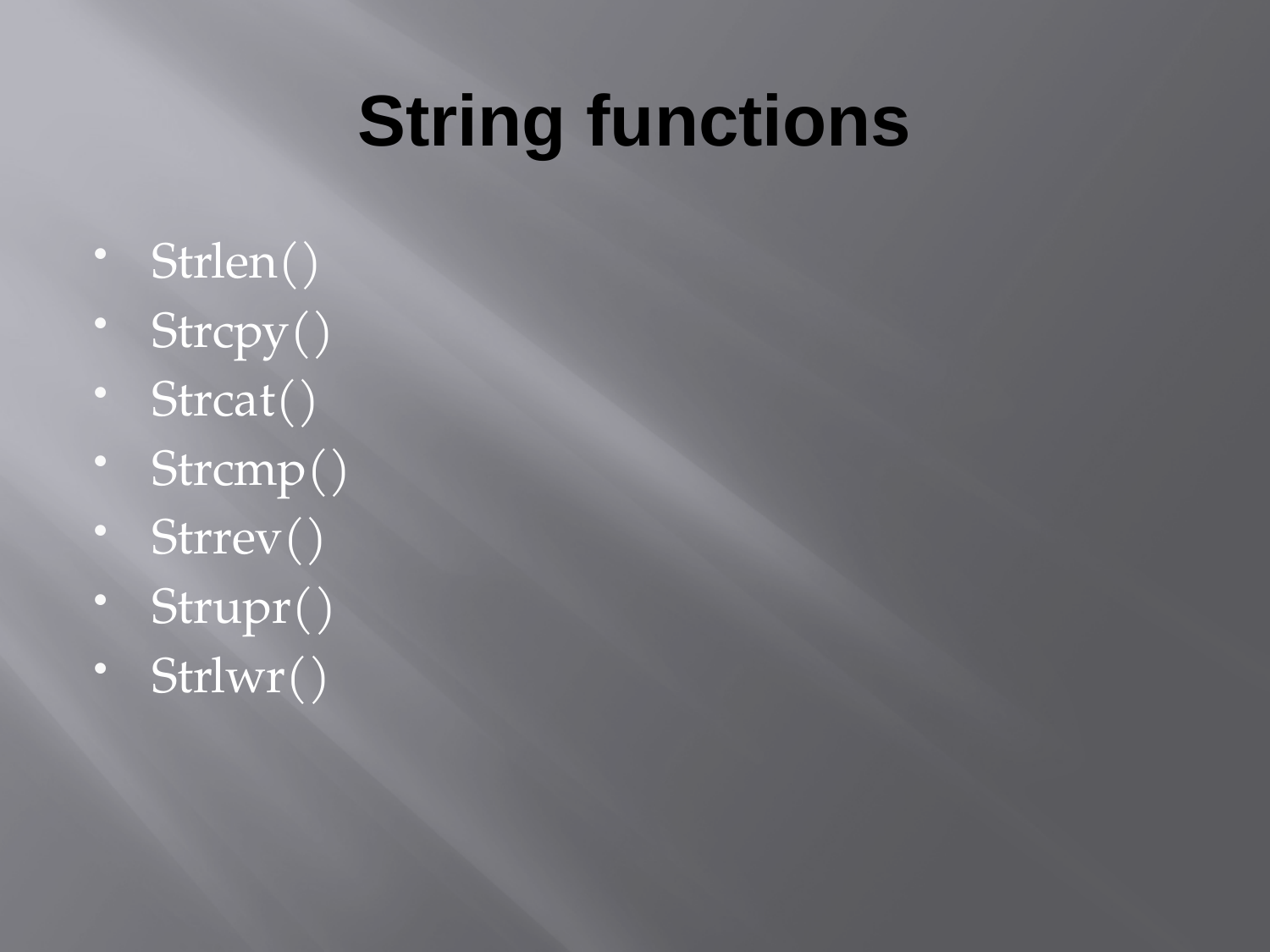

# String functions
Strlen()
Strcpy()
Strcat()
Strcmp()
Strrev()
Strupr()
Strlwr()